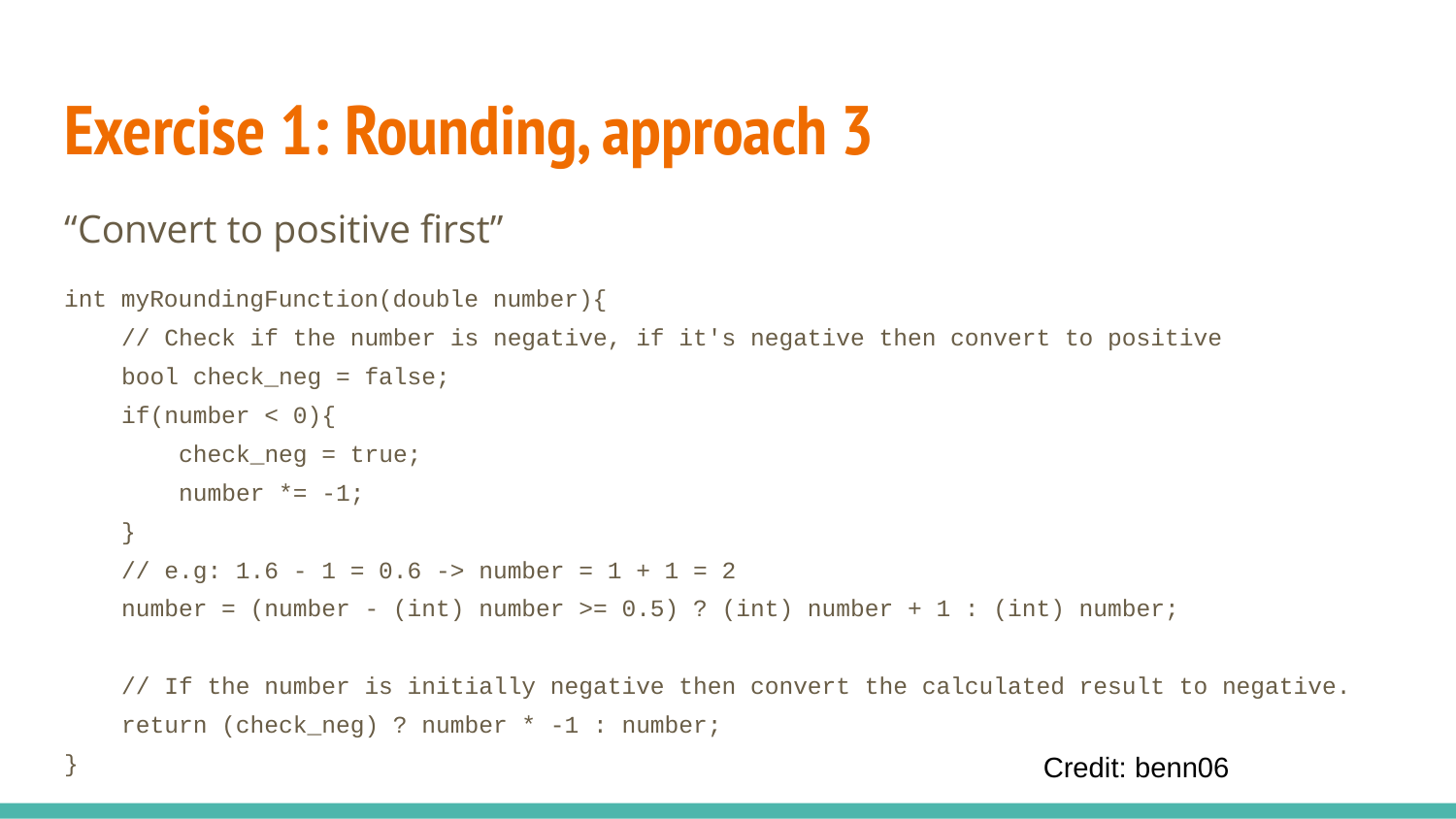

# Exercise 1: Rounding, approach 3
“Convert to positive first”
int myRoundingFunction(double number){
    // Check if the number is negative, if it's negative then convert to positive
    bool check_neg = false;
    if(number < 0){
        check_neg = true;
        number *= -1;
    }
    // e.g: 1.6 - 1 = 0.6 -> number = 1 + 1 = 2
    number = (number - (int) number >= 0.5) ? (int) number + 1 : (int) number;

    // If the number is initially negative then convert the calculated result to negative.
    return (check_neg) ? number * -1 : number;
}
Credit: benn06